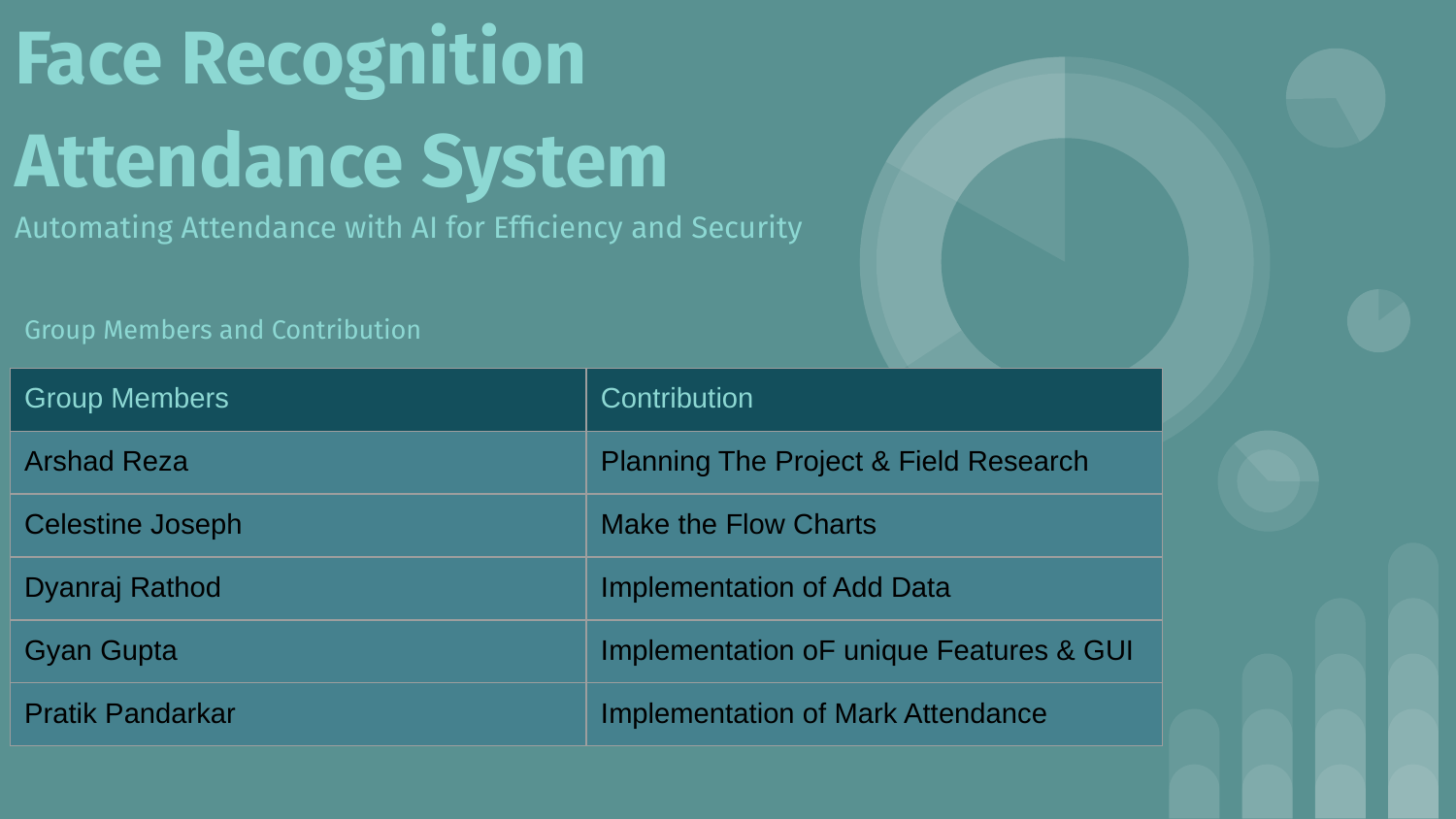

# Face Recognition Attendance System
Automating Attendance with AI for Efficiency and Security
Group Members and Contribution
| Group Members | Contribution |
| --- | --- |
| Arshad Reza | Planning The Project & Field Research |
| Celestine Joseph | Make the Flow Charts |
| Dyanraj Rathod | Implementation of Add Data |
| Gyan Gupta | Implementation oF unique Features & GUI |
| Pratik Pandarkar | Implementation of Mark Attendance |